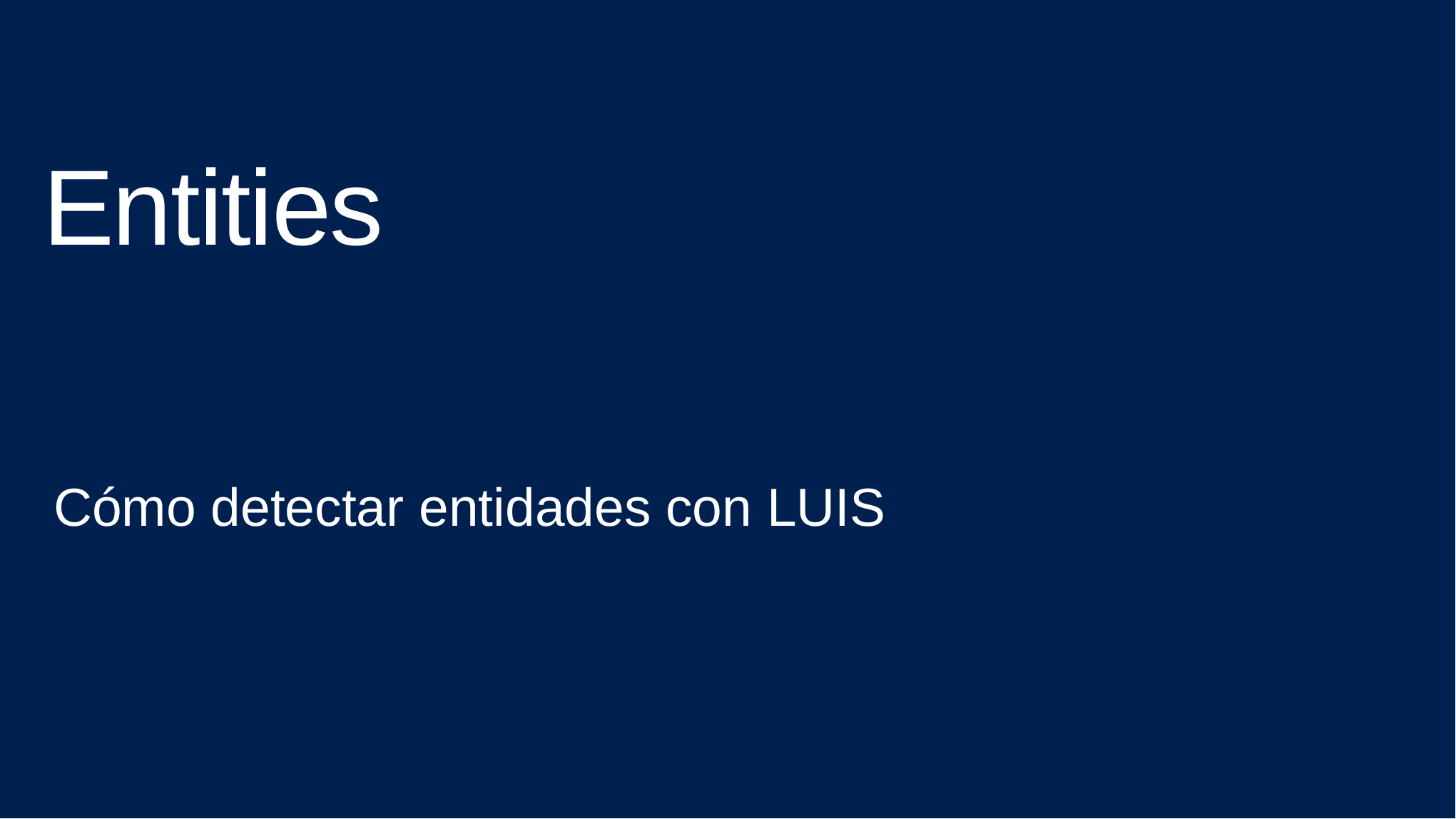

# Entities
Cómo detectar entidades con LUIS